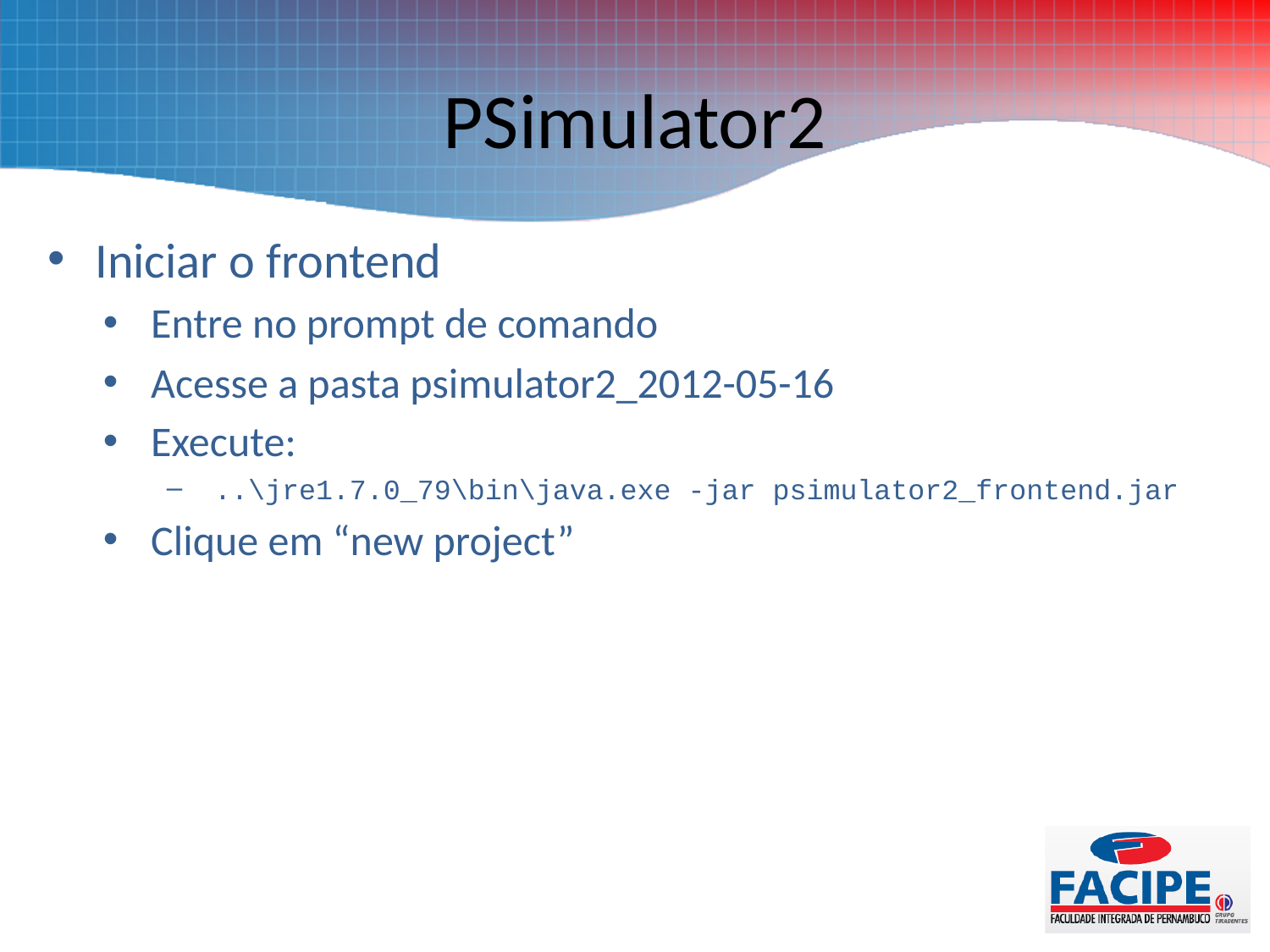

# PSimulator2
Iniciar o frontend
Entre no prompt de comando
Acesse a pasta psimulator2_2012-05-16
Execute:
..\jre1.7.0_79\bin\java.exe -jar psimulator2_frontend.jar
Clique em “new project”